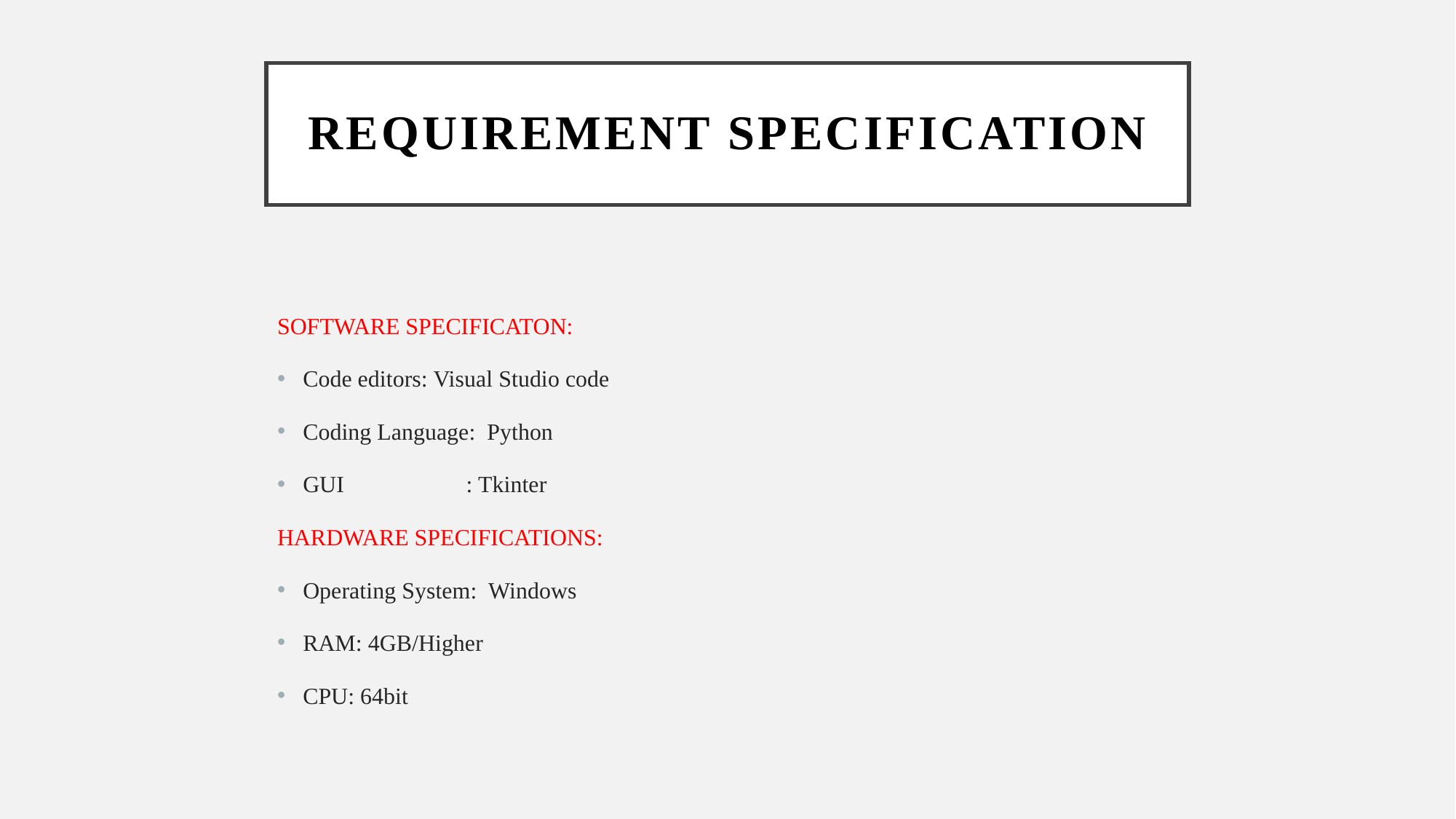

# REQUIREMENT SPECIFICATION
SOFTWARE SPECIFICATON:
Code editors: Visual Studio code
Coding Language:  Python
GUI                     : Tkinter
HARDWARE SPECIFICATIONS:
Operating System:  Windows
RAM: 4GB/Higher
CPU: 64bit